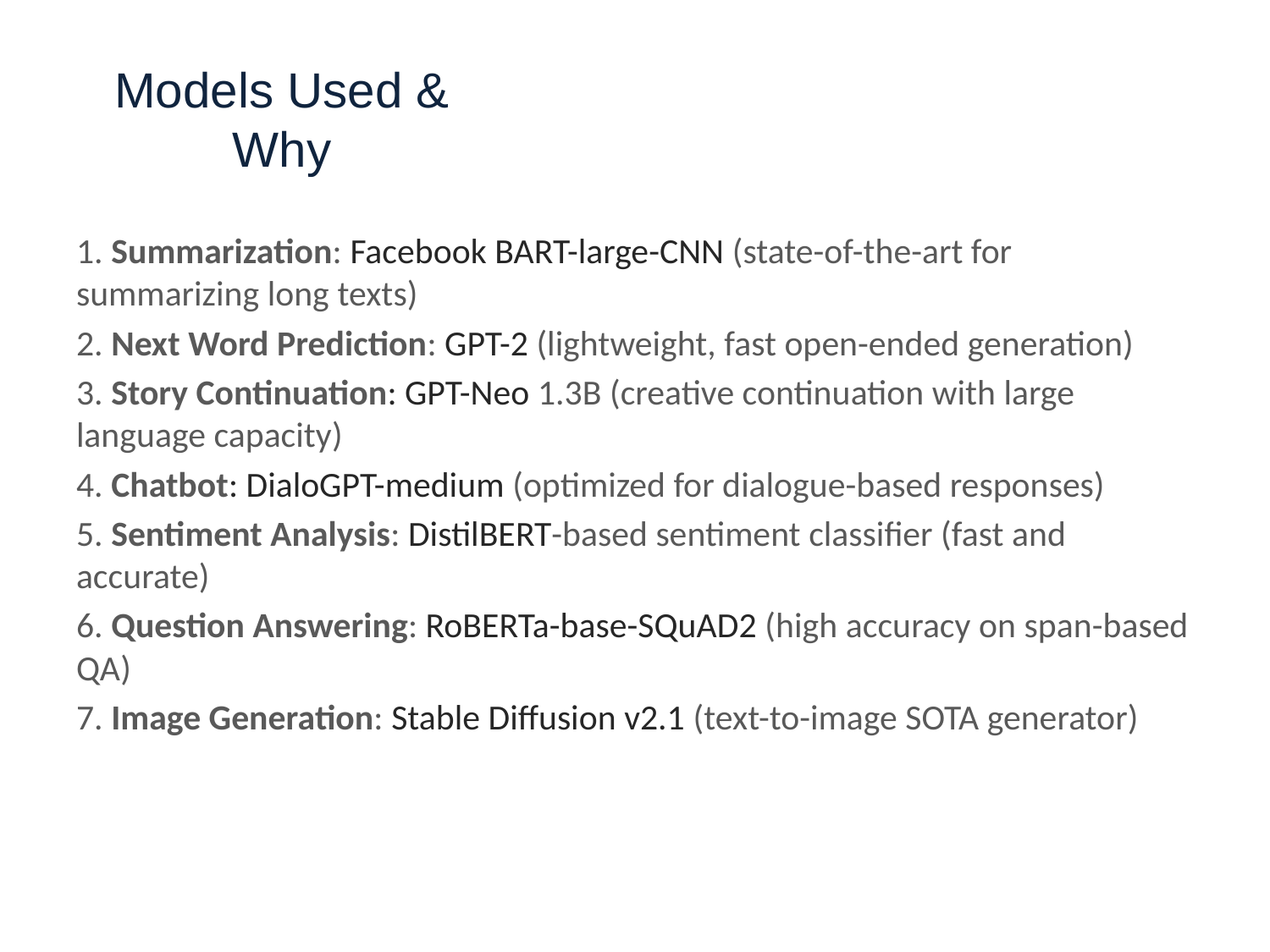

# Models Used & Why
1. Summarization: Facebook BART-large-CNN (state-of-the-art for summarizing long texts)
2. Next Word Prediction: GPT-2 (lightweight, fast open-ended generation)
3. Story Continuation: GPT-Neo 1.3B (creative continuation with large language capacity)
4. Chatbot: DialoGPT-medium (optimized for dialogue-based responses)
5. Sentiment Analysis: DistilBERT-based sentiment classifier (fast and accurate)
6. Question Answering: RoBERTa-base-SQuAD2 (high accuracy on span-based QA)
7. Image Generation: Stable Diffusion v2.1 (text-to-image SOTA generator)